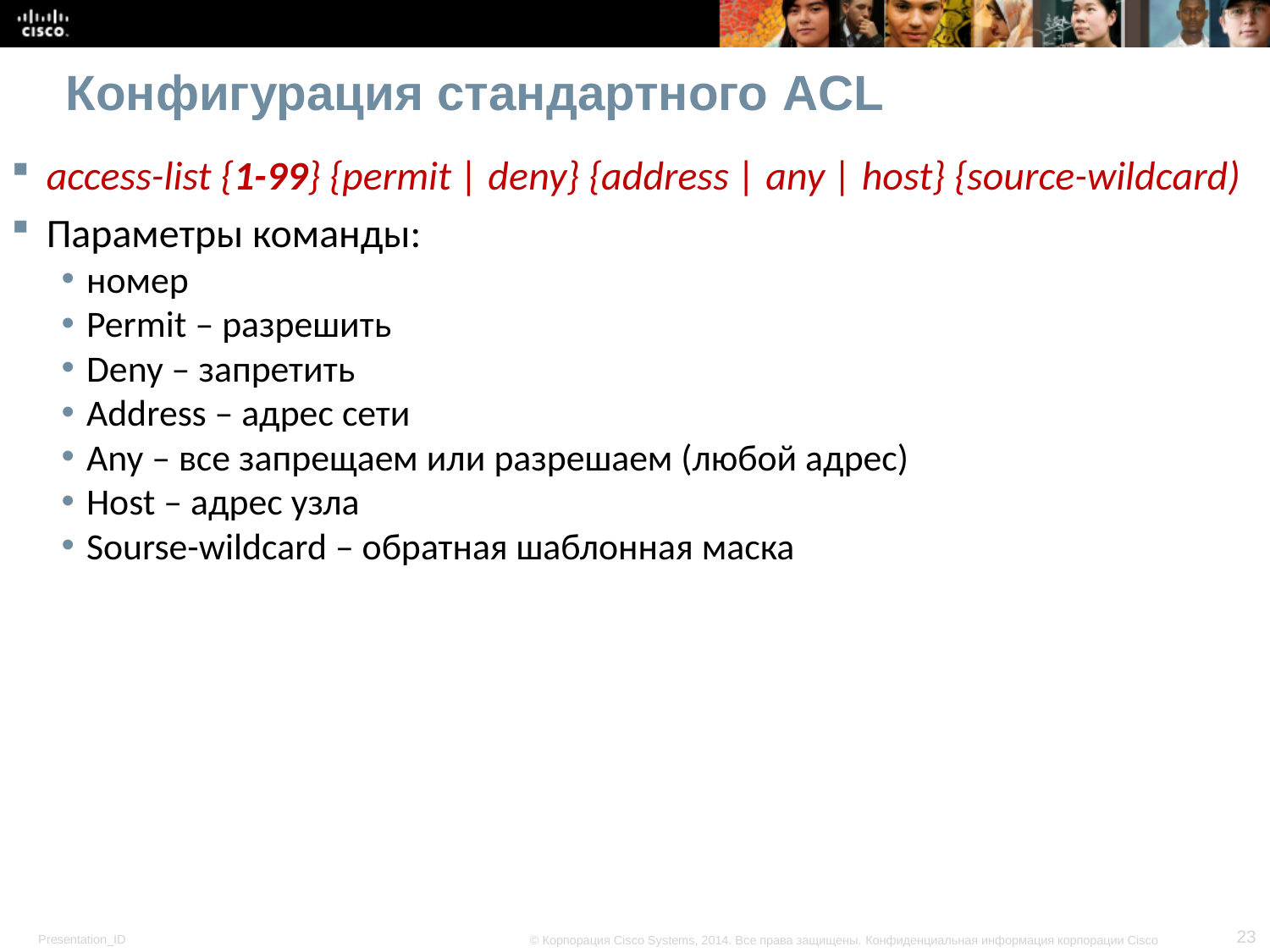

# Конфигурация стандартного ACL
access-list {1-99} {permit | deny} {address | any | host} {source-wildcard)
Параметры команды:
номер
Permit – разрешить
Deny – запретить
Address – адрес сети
Any – все запрещаем или разрешаем (любой адрес)
Host – адрес узла
Sourse-wildcard – обратная шаблонная маска